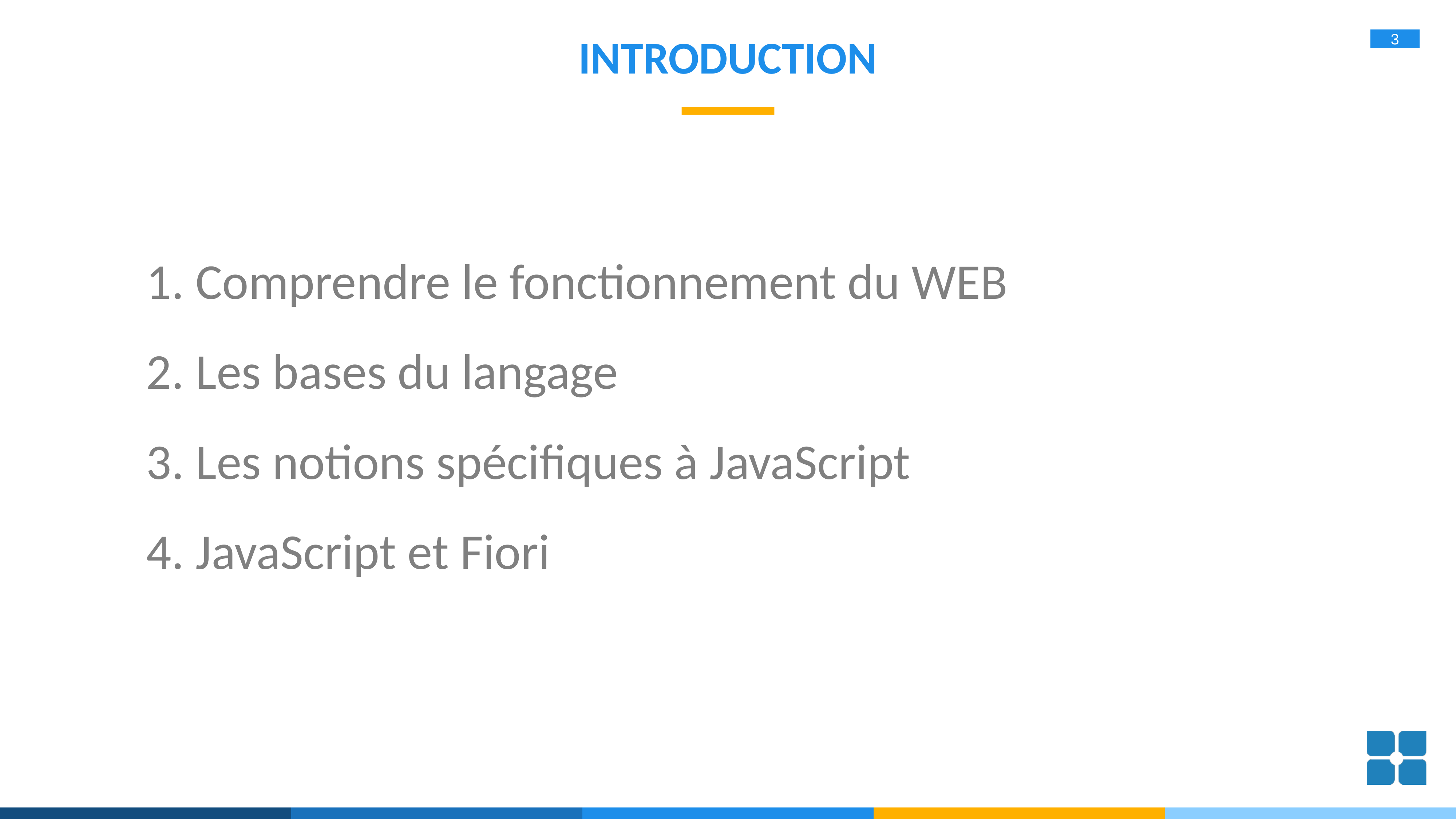

# INTRODUCTION
 Comprendre le fonctionnement du WEB
 Les bases du langage
 Les notions spécifiques à JavaScript
 JavaScript et Fiori